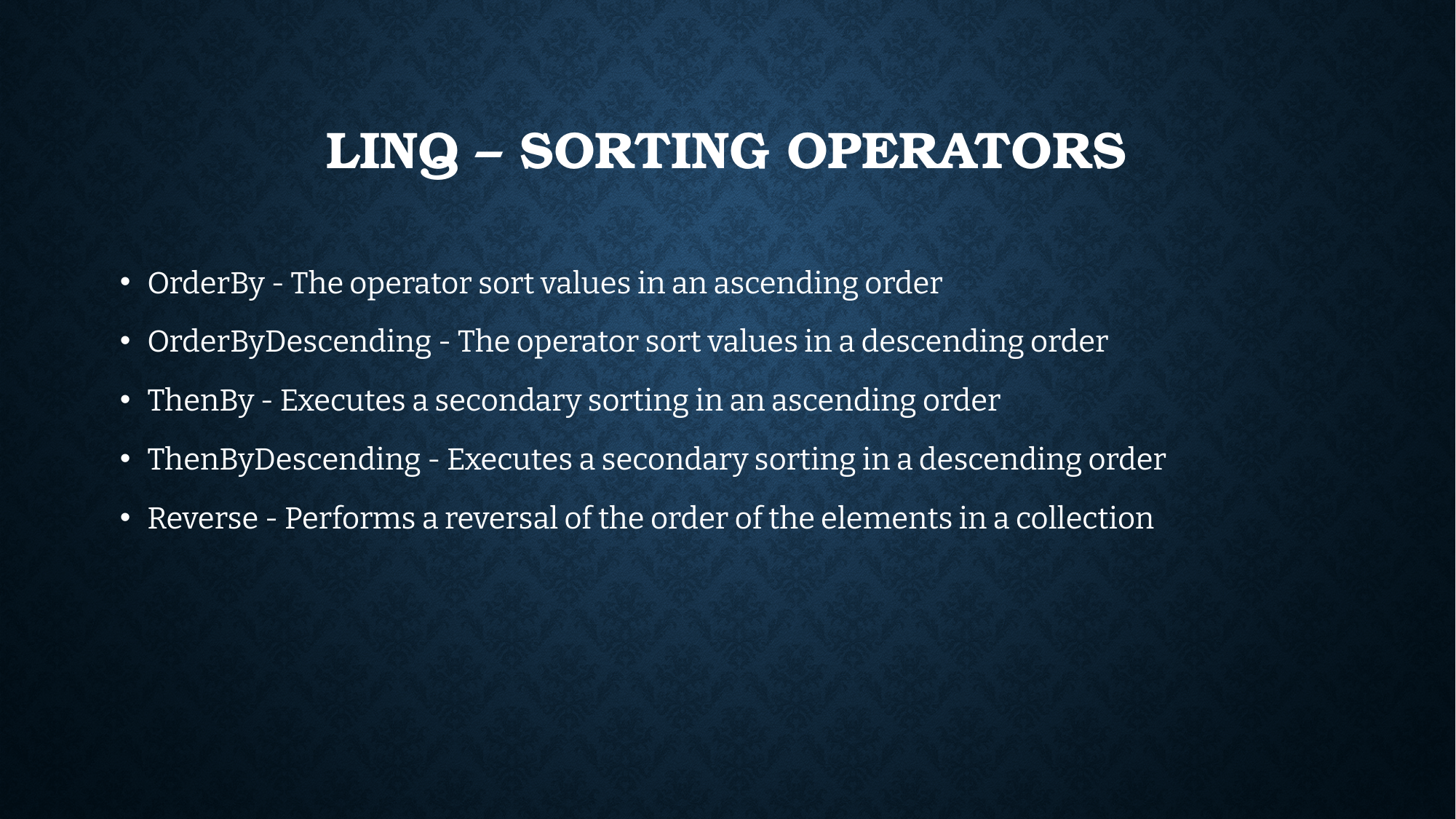

# Linq – sorting operators
OrderBy - The operator sort values in an ascending order
OrderByDescending - The operator sort values in a descending order
ThenBy - Executes a secondary sorting in an ascending order
ThenByDescending - Executes a secondary sorting in a descending order
Reverse - Performs a reversal of the order of the elements in a collection